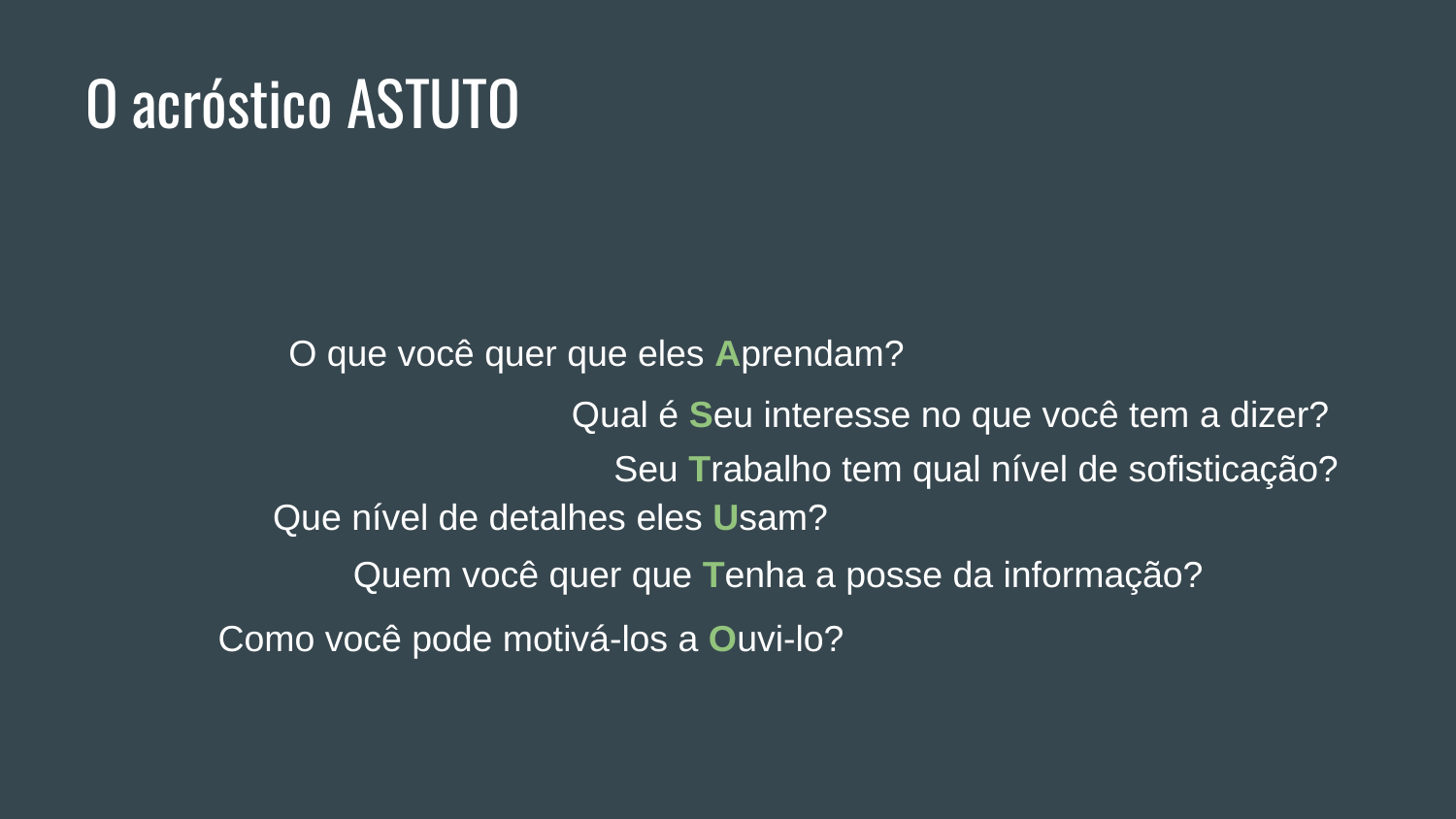

# O acróstico ASTUTO

O que você quer que eles Aprendam?
Qual é Seu interesse no que você tem a dizer?
Seu Trabalho tem qual nível de sofisticação?
Que nível de detalhes eles Usam?
Quem você quer que Tenha a posse da informação?
Como você pode motivá-los a Ouvi-lo?